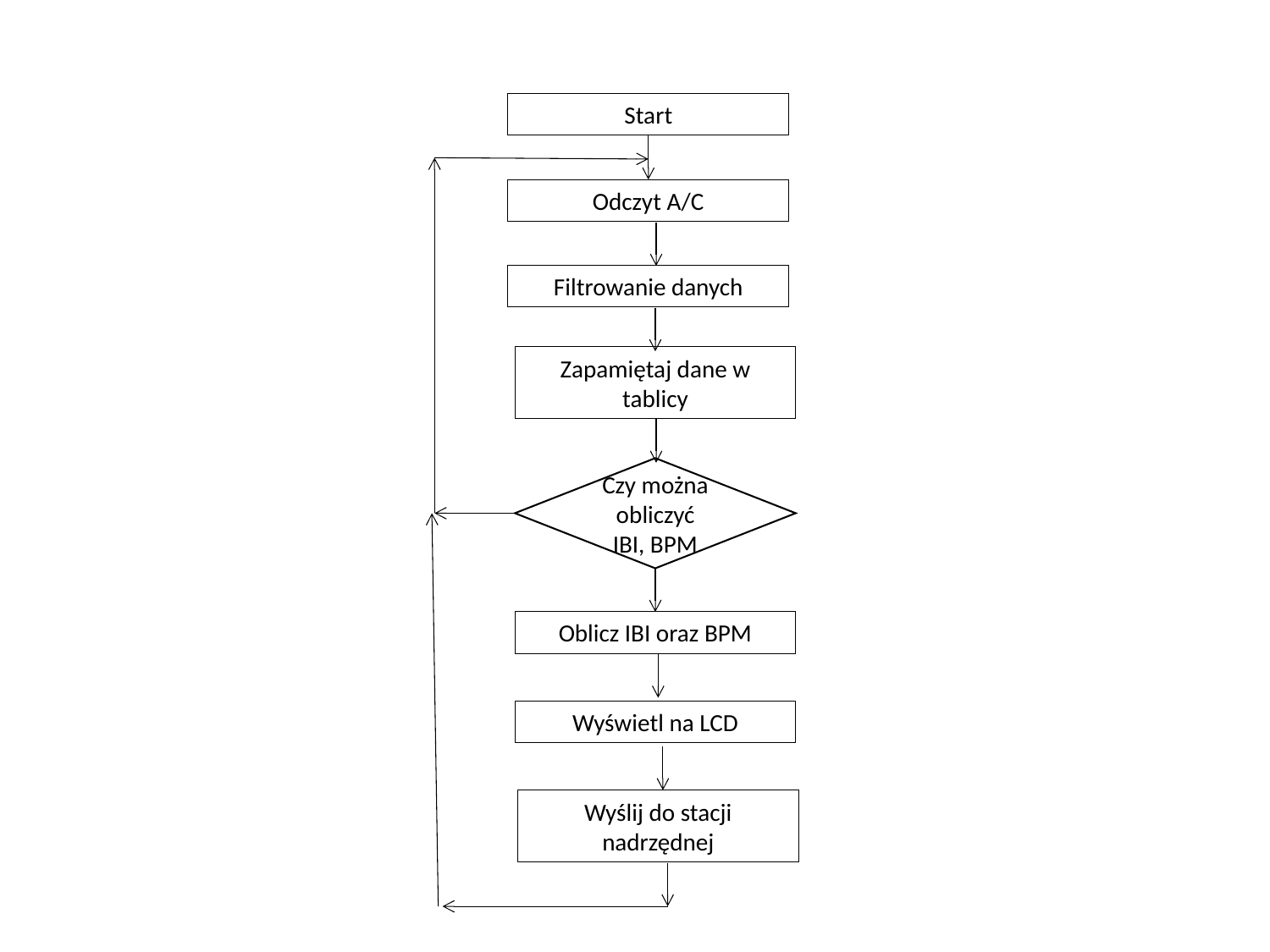

Start
Odczyt A/C
Filtrowanie danych
Zapamiętaj dane w tablicy
Czy można obliczyć IBI, BPM
Oblicz IBI oraz BPM
Wyświetl na LCD
Wyślij do stacji nadrzędnej